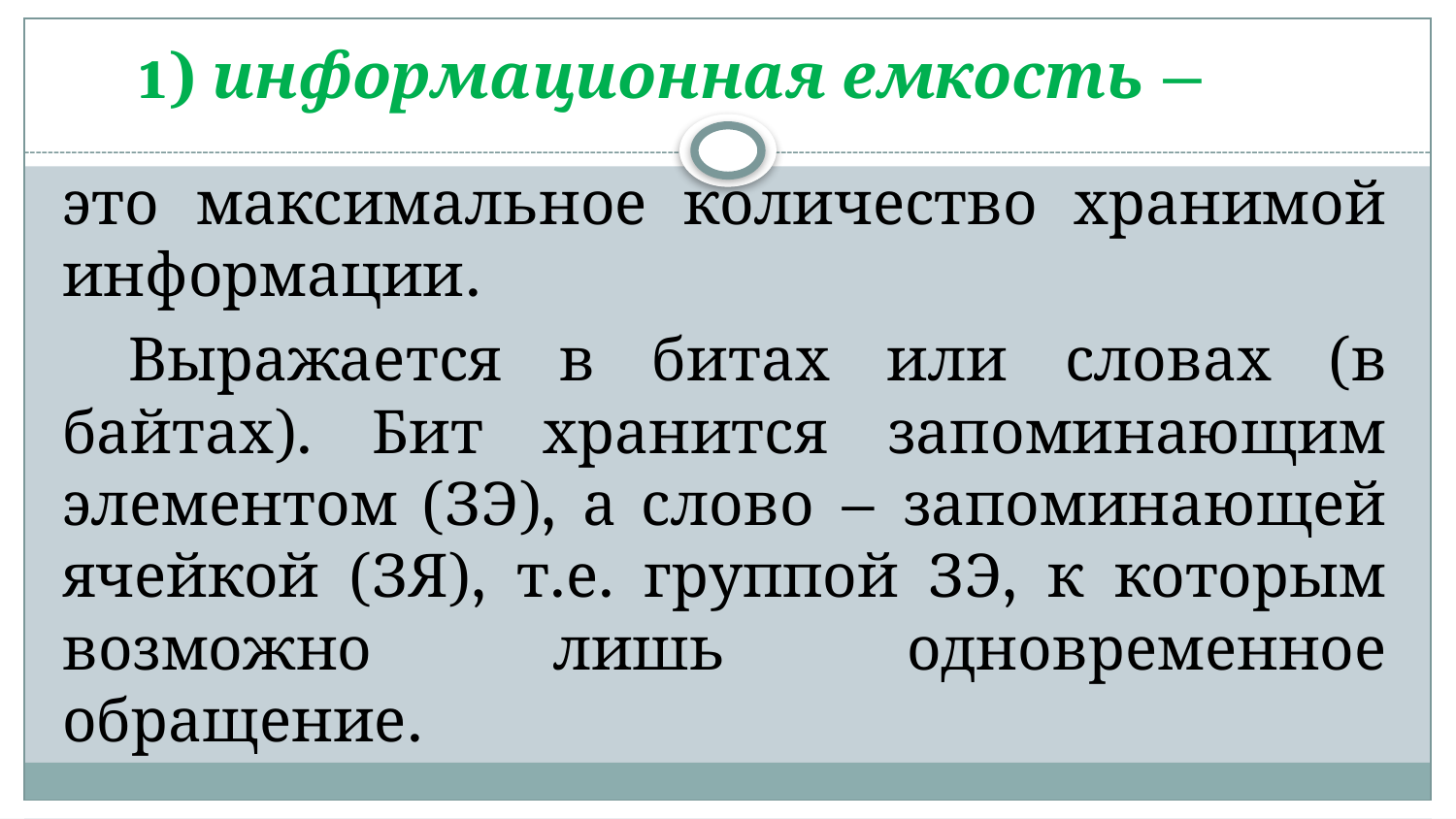

# 1) информационная емкость –
это максимальное количество хранимой информации.
Выражается в битах или словах (в байтах). Бит хранится запоминающим элементом (ЗЭ), а слово – запоминающей ячейкой (ЗЯ), т.е. группой ЗЭ, к которым возможно лишь одновременное обращение.